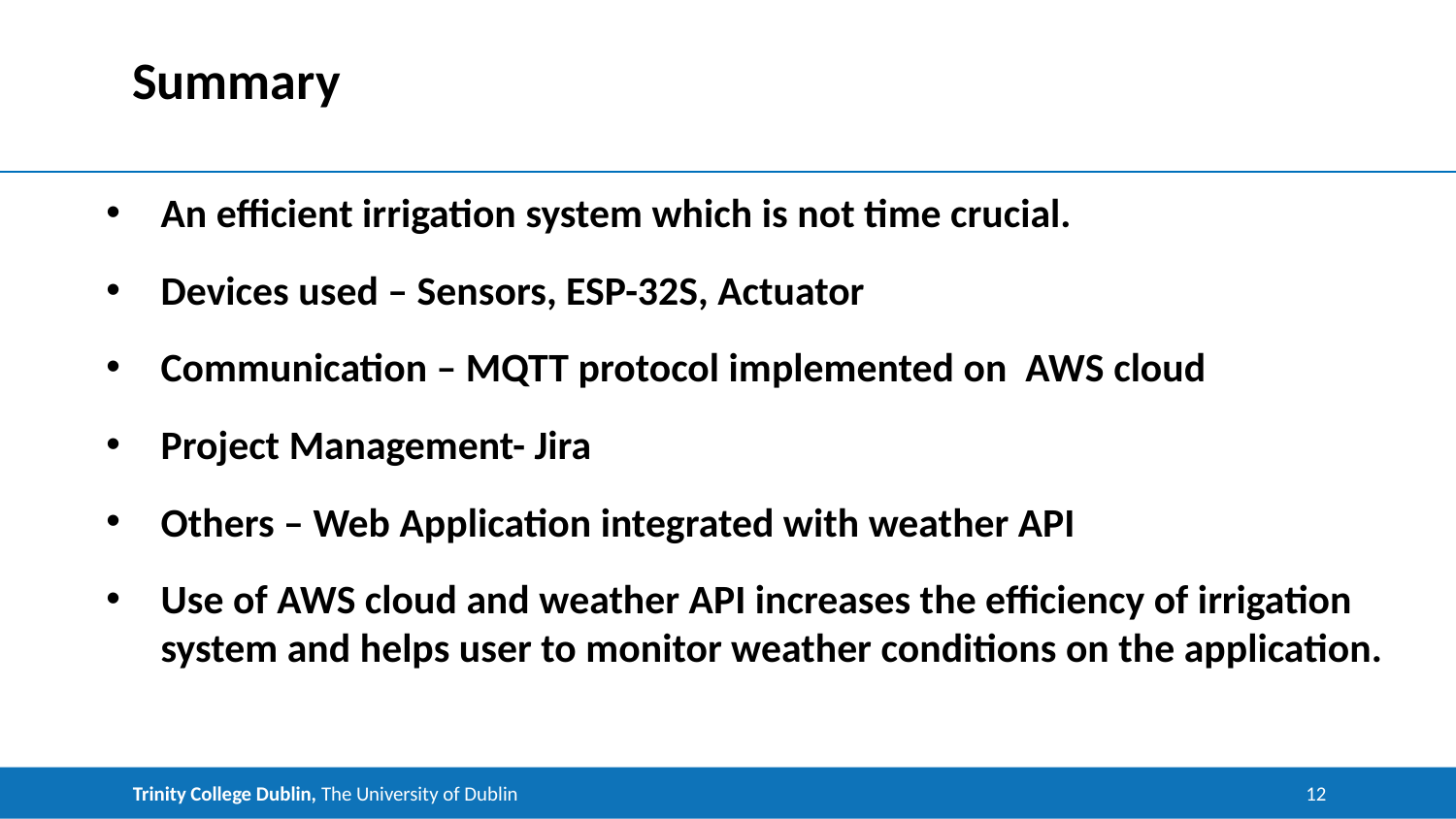

# Summary
An efficient irrigation system which is not time crucial.
Devices used – Sensors, ESP-32S, Actuator
Communication – MQTT protocol implemented on  AWS cloud
Project Management- Jira
Others – Web Application integrated with weather API
Use of AWS cloud and weather API increases the efficiency of irrigation system and helps user to monitor weather conditions on the application.

12